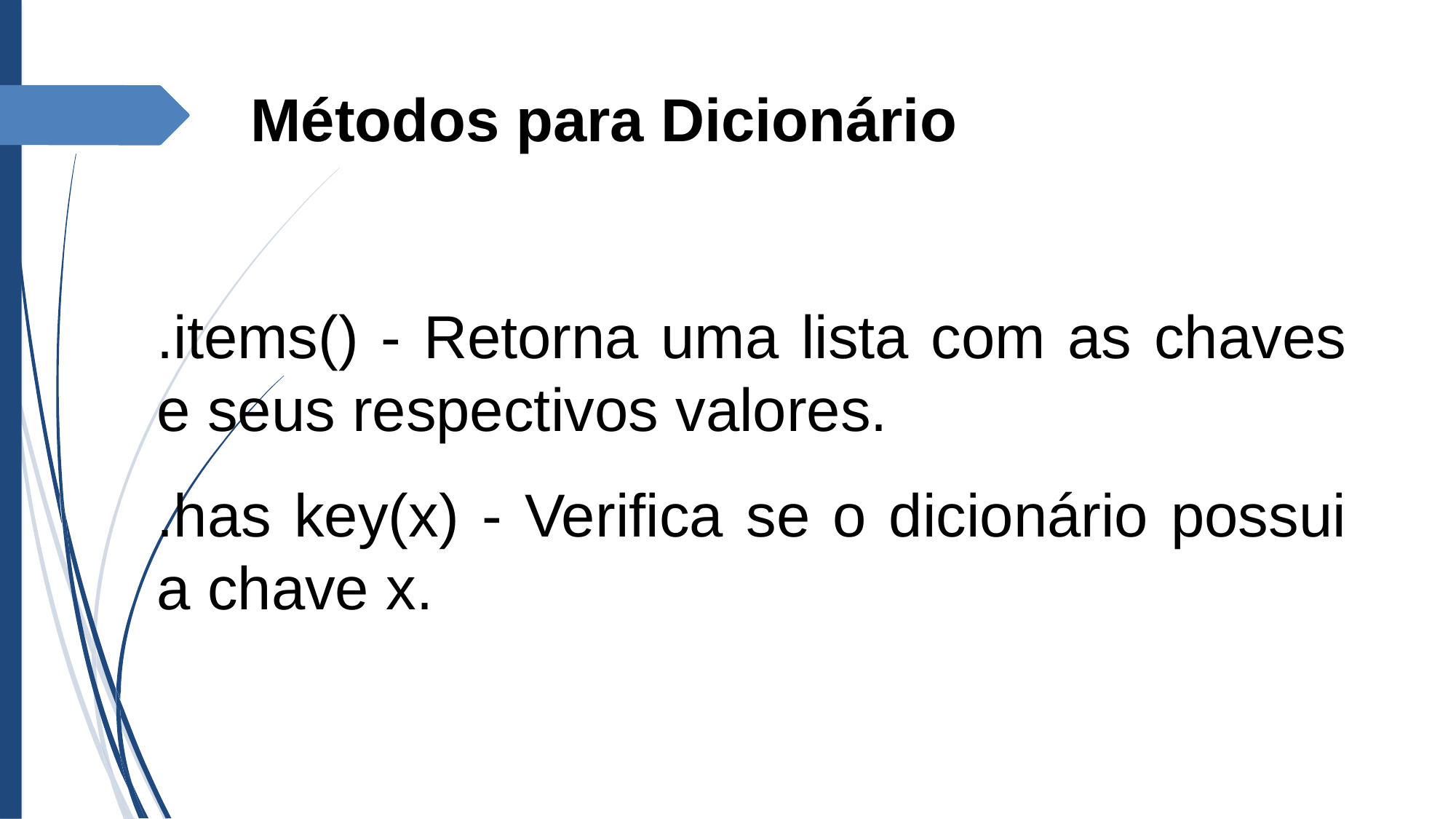

Métodos para Dicionário
.items() - Retorna uma lista com as chaves e seus respectivos valores.

.has key(x) - Verifica se o dicionário possui a chave x.